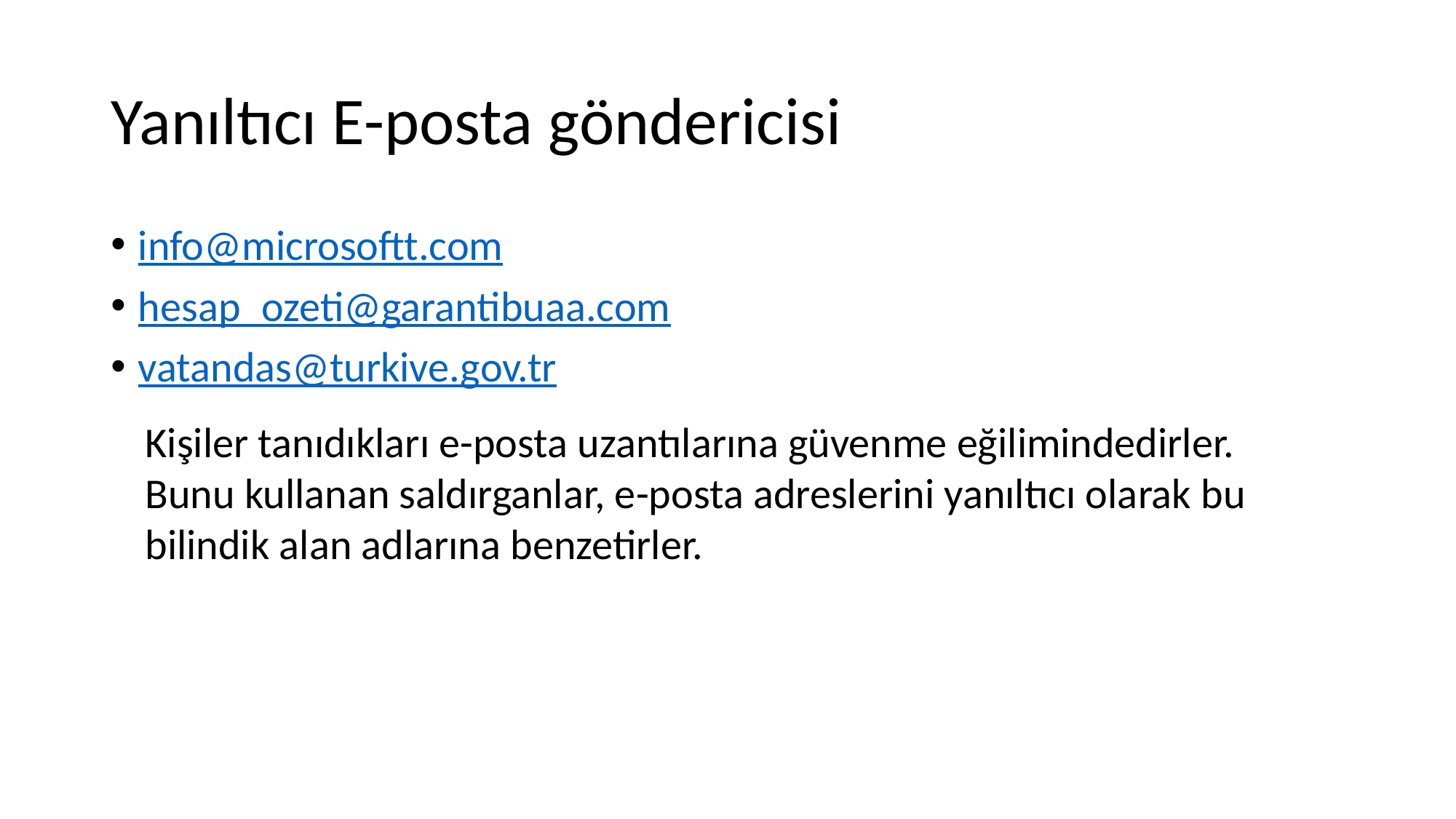

# Yanıltıcı E-posta göndericisi
info@microsoftt.com
hesap_ozeti@garantibuaa.com
vatandas@turkive.gov.tr

Kişiler tanıdıkları e-posta uzantılarına güvenme eğilimindedirler.
Bunu kullanan saldırganlar, e-posta adreslerini yanıltıcı olarak bu bilindik alan adlarına benzetirler.